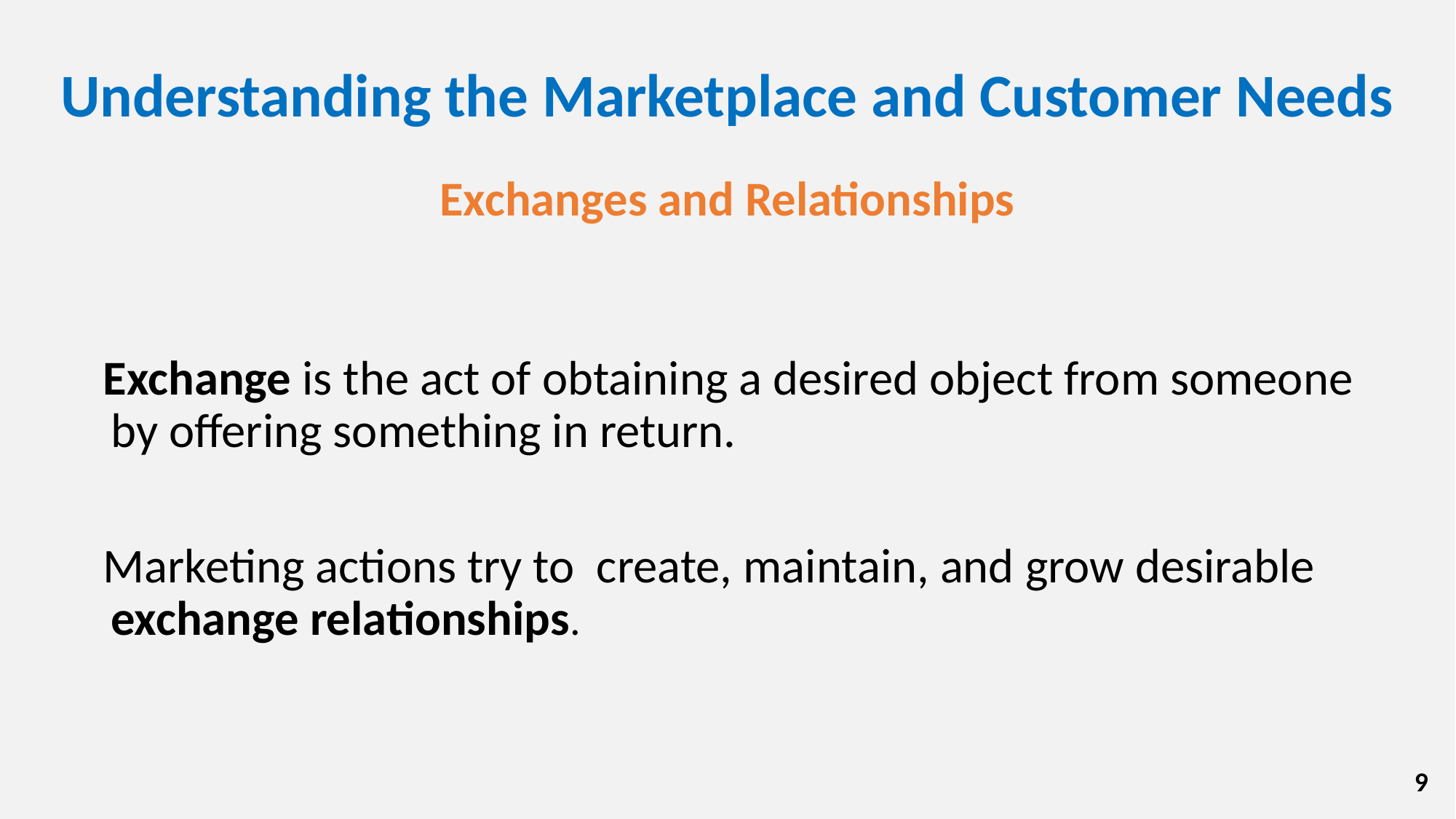

# Understanding the Marketplace and Customer Needs
Exchanges and Relationships
Exchange is the act of obtaining a desired object from someone by offering something in return.

Marketing actions try to  create, maintain, and grow desirable exchange relationships.

9